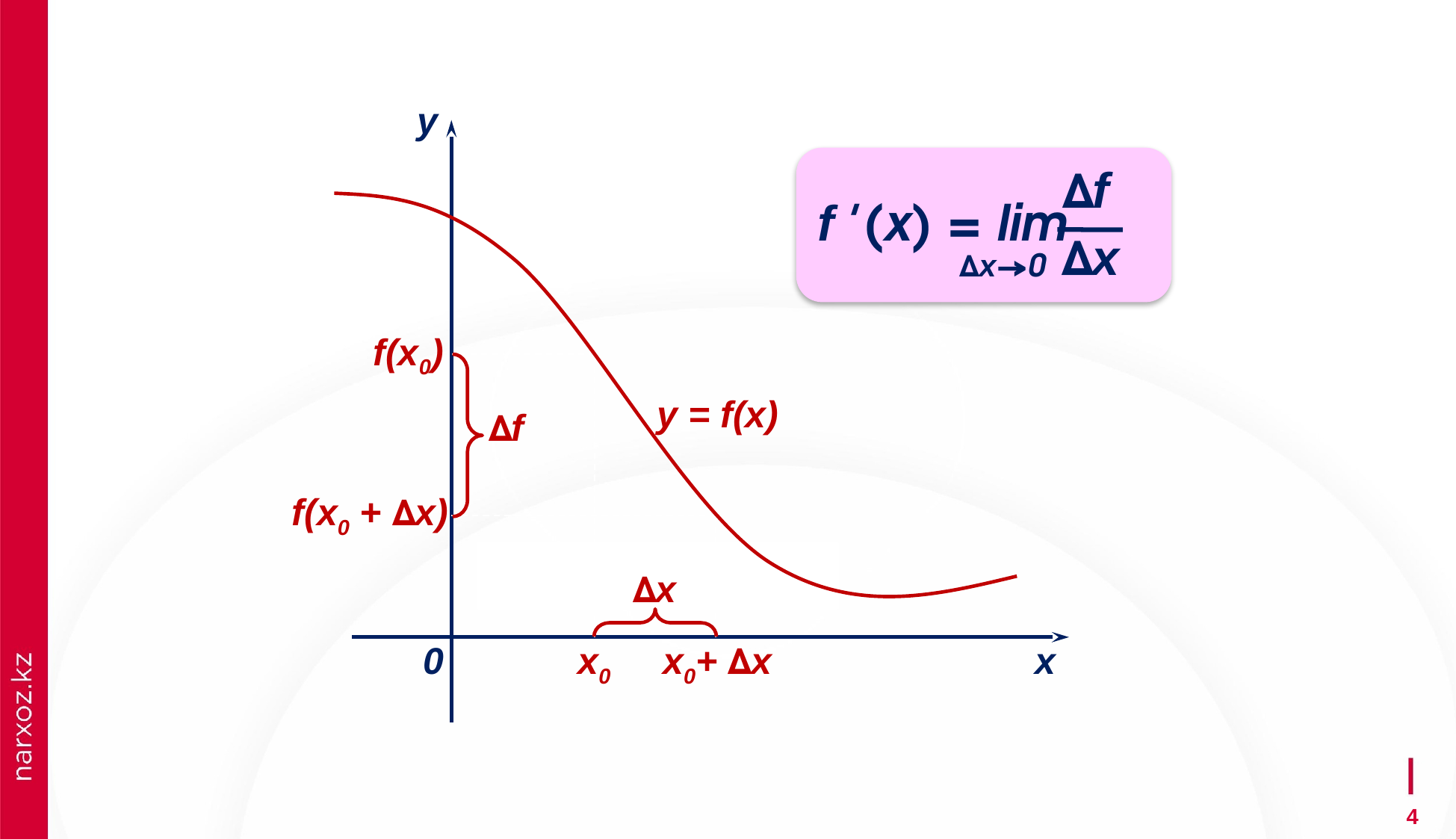

у

∆f
f ′(x) = lim
∆x
∆x→0

f(x0)

у = f(x)
∆f
f(x0 + ∆х)

∆х

0
х0
х0+ ∆х
х
4